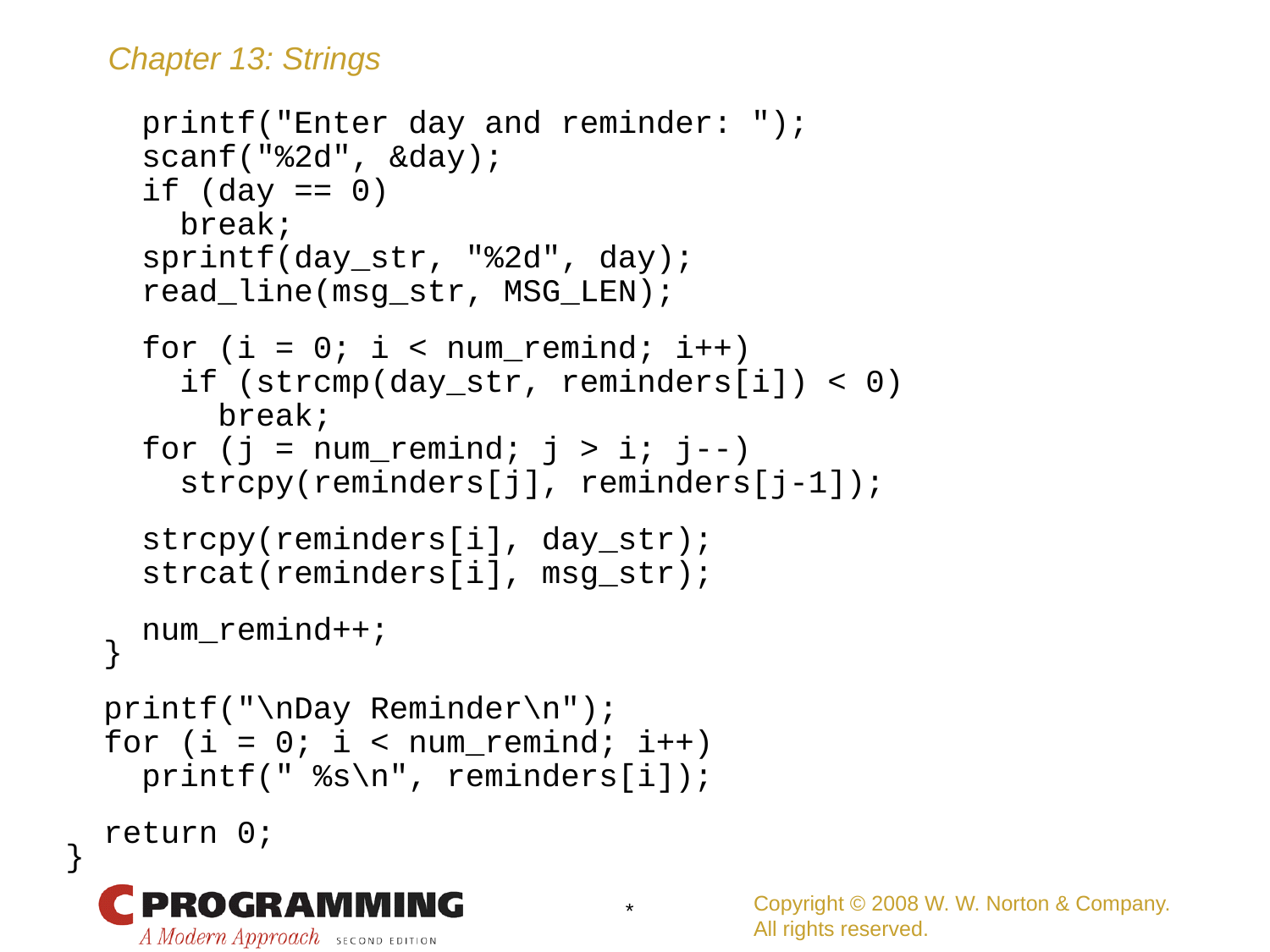

# printf("Enter day and reminder: ");
    scanf("%2d", &day);
    if (day == 0)
      break;
    sprintf(day_str, "%2d", day);
    read_line(msg_str, MSG_LEN);

    for (i = 0; i < num_remind; i++)
      if (strcmp(day_str, reminders[i]) < 0)
        break;
    for (j = num_remind; j > i; j--)
      strcpy(reminders[j], reminders[j-1]);

    strcpy(reminders[i], day_str);
    strcat(reminders[i], msg_str);

    num_remind++;
  }

  printf("\nDay Reminder\n");
  for (i = 0; i < num_remind; i++)
    printf(" %s\n", reminders[i]);

  return 0;
}
Copyright © 2008 W. W. Norton & Company.
All rights reserved.
*